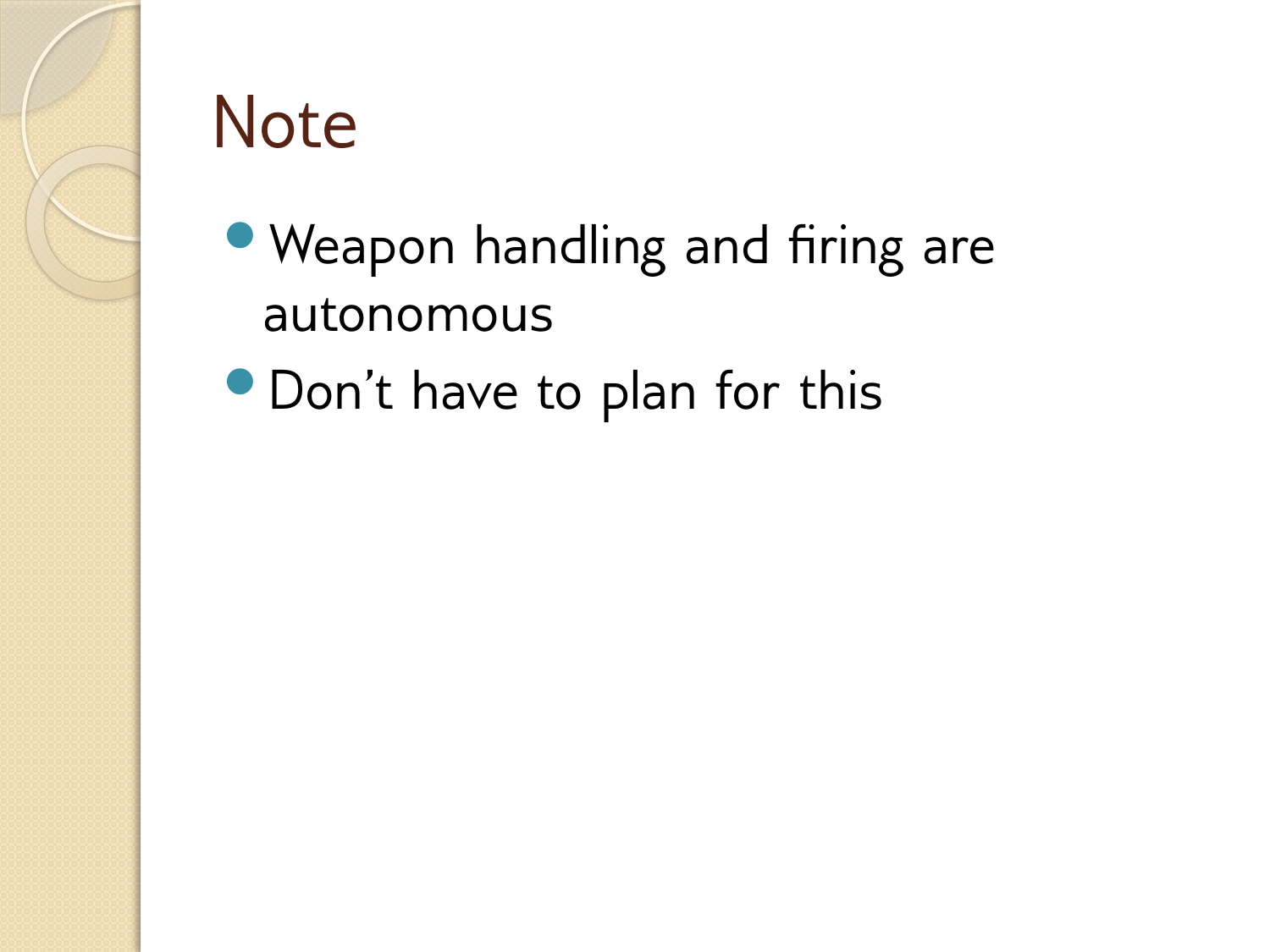

# Note
Weapon handling and firing are autonomous
Don’t have to plan for this